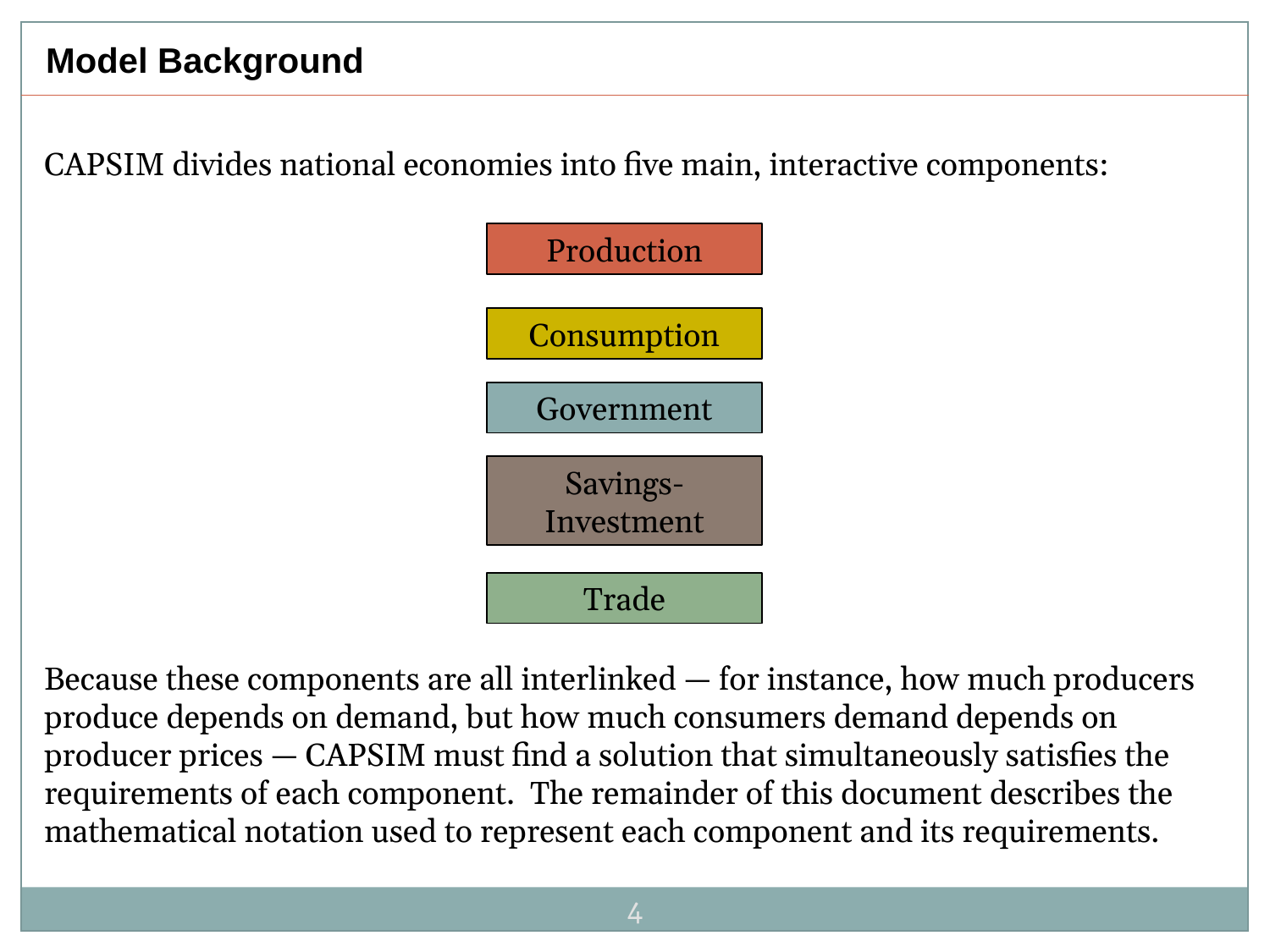

Model Background
CAPSIM divides national economies into five main, interactive components:
Production
Consumption
Government
Savings-Investment
Trade
Because these components are all interlinked — for instance, how much producers produce depends on demand, but how much consumers demand depends on producer prices — CAPSIM must find a solution that simultaneously satisfies the requirements of each component.  The remainder of this document describes the mathematical notation used to represent each component and its requirements.
4